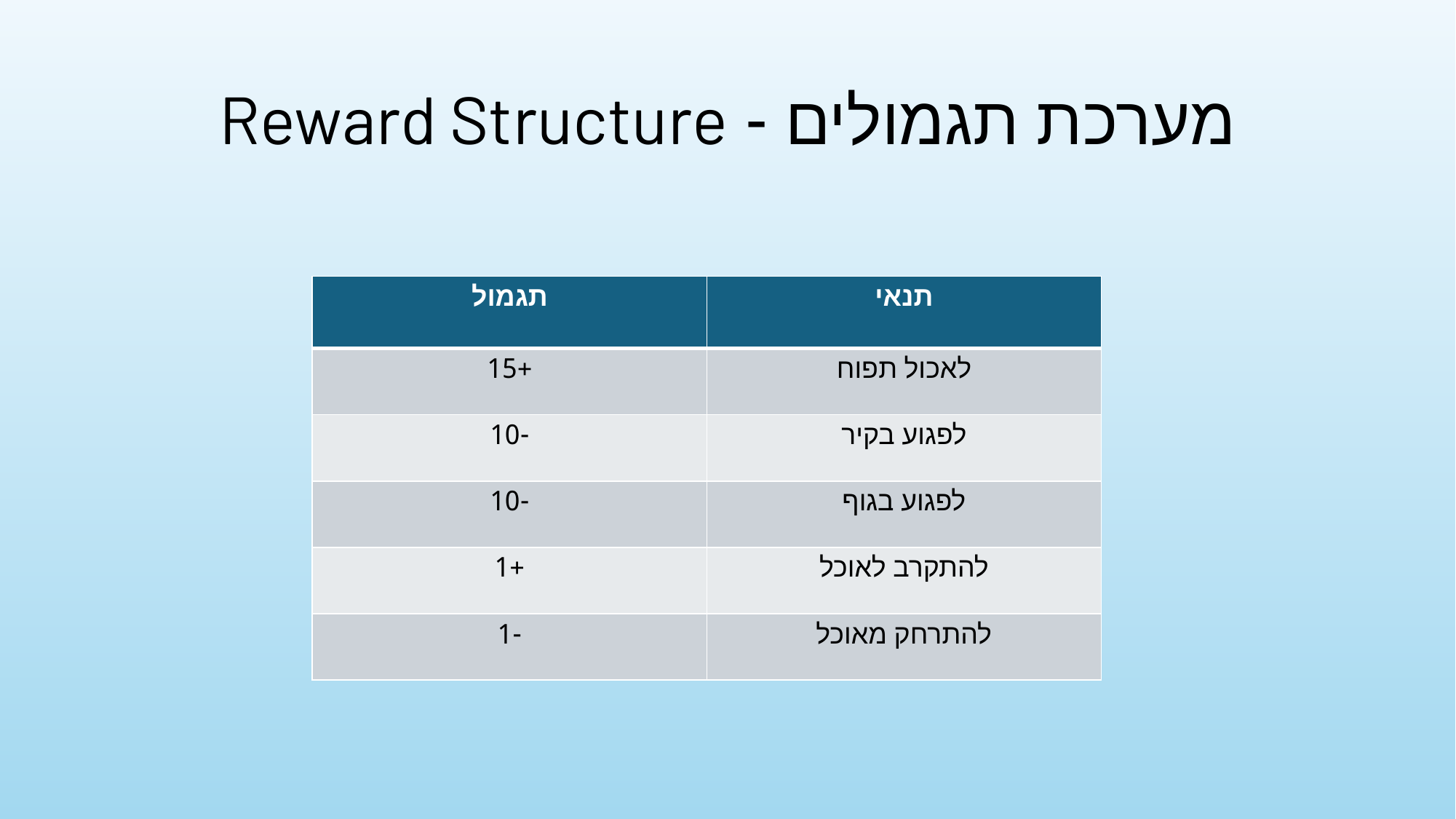

# מערכת תגמולים - Reward Structure
| תגמול | תנאי |
| --- | --- |
| +15 | לאכול תפוח |
| -10 | לפגוע בקיר |
| -10 | לפגוע בגוף |
| +1 | להתקרב לאוכל |
| -1 | להתרחק מאוכל |